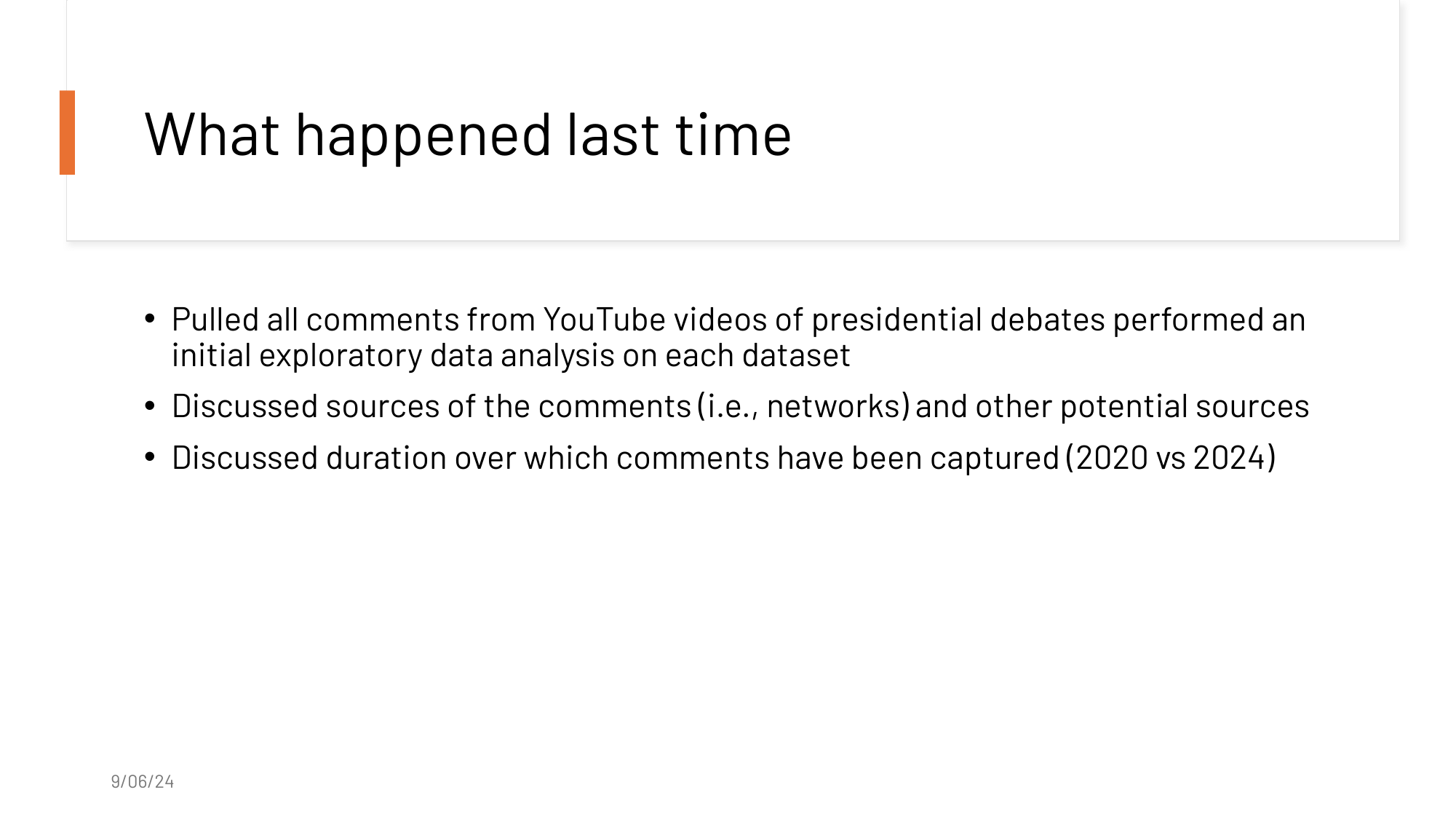

# What happened last time

Pulled all comments from YouTube videos of presidential debates performed an initial exploratory data analysis on each dataset
Discussed sources of the comments (i.e., networks) and other potential sources
Discussed duration over which comments have been captured (2020 vs 2024)

9/06/24
Vibe Check Progress Update